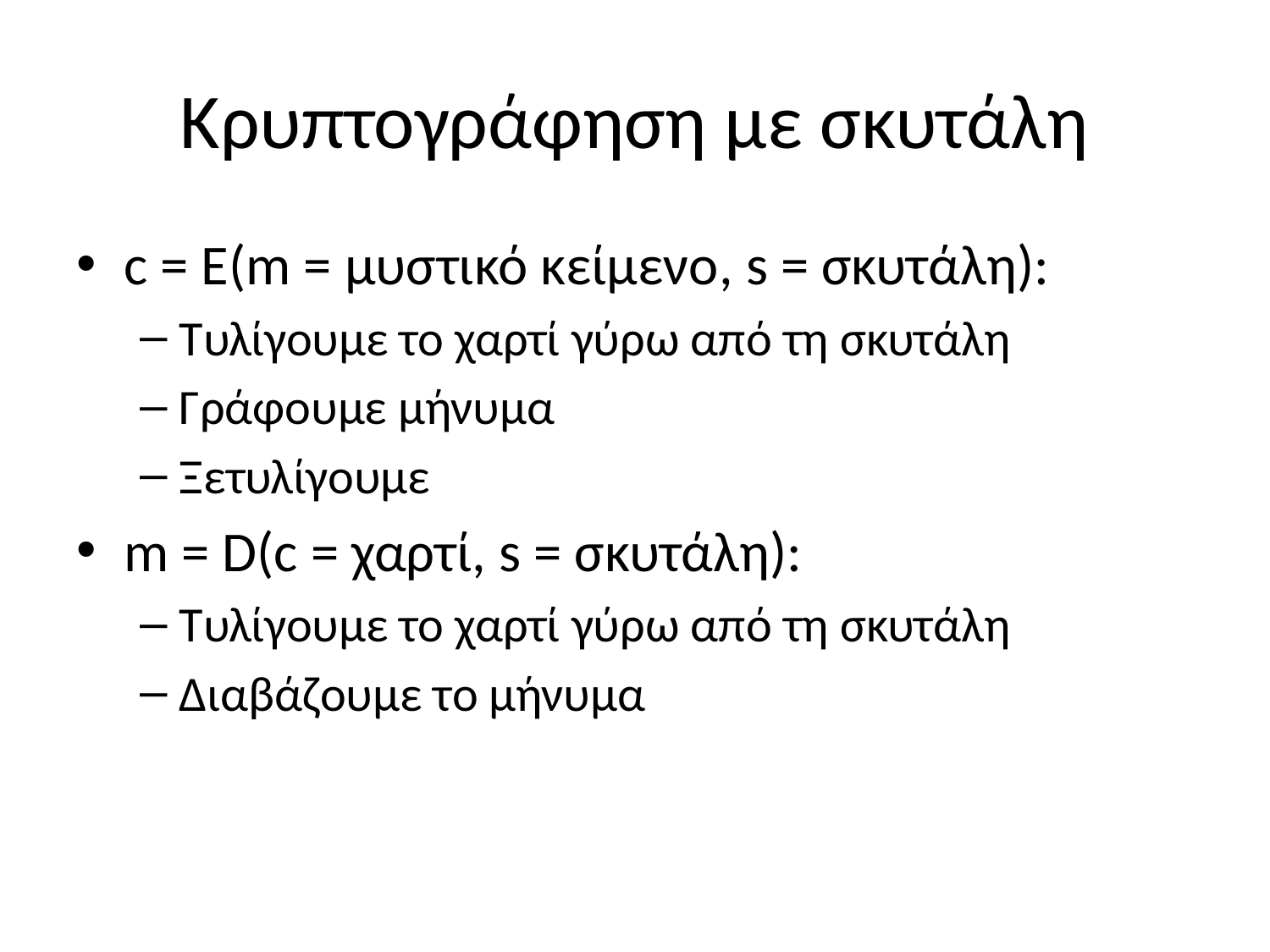

# Κρυπτογράφηση με σκυτάλη
c = E(m = μυστικό κείμενο, s = σκυτάλη):
Τυλίγουμε το χαρτί γύρω από τη σκυτάλη
Γράφουμε μήνυμα
Ξετυλίγουμε
m = D(c = χαρτί, s = σκυτάλη):
Τυλίγουμε το χαρτί γύρω από τη σκυτάλη
Διαβάζουμε το μήνυμα